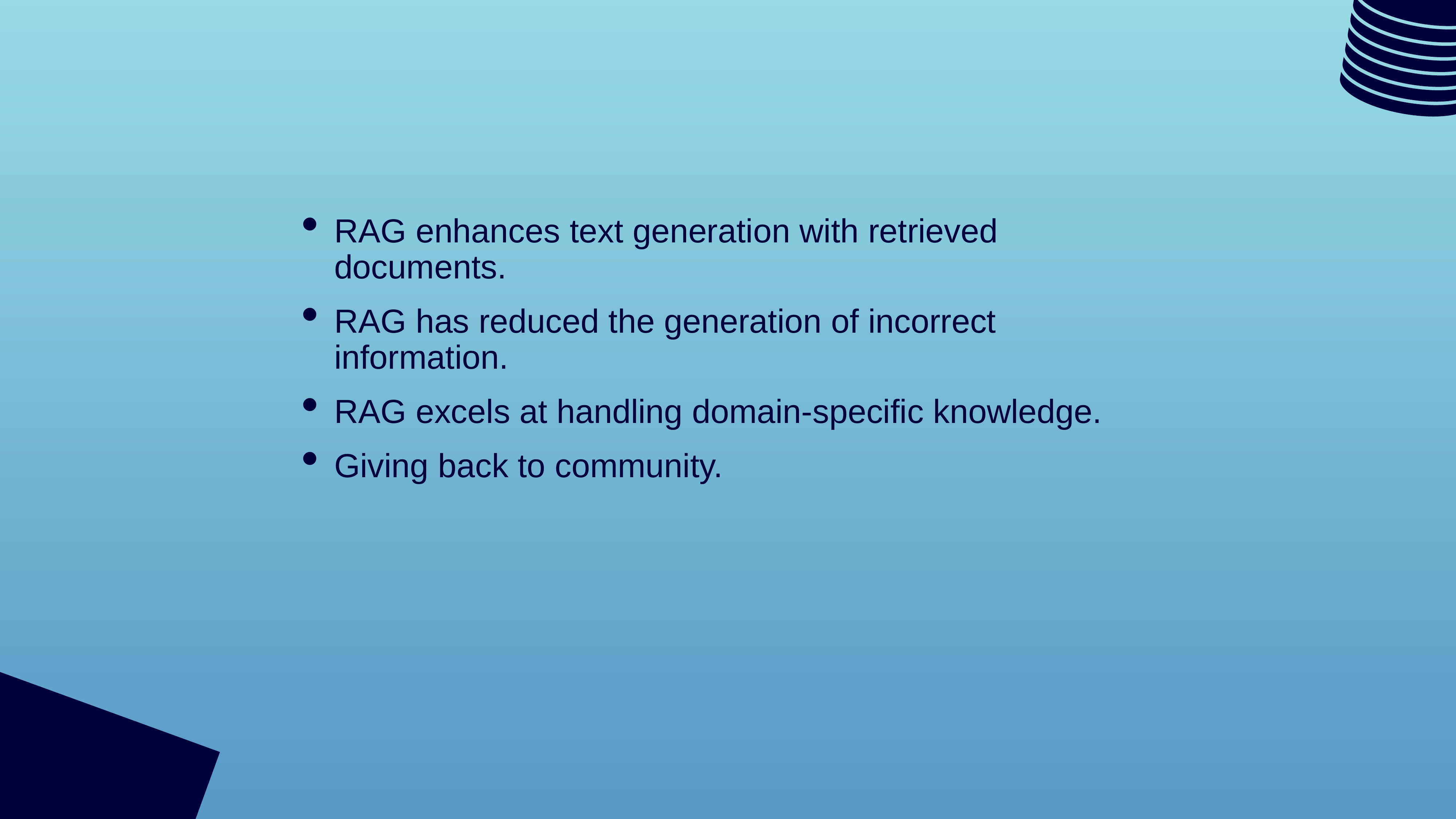

RAG enhances text generation with retrieved documents.
RAG has reduced the generation of incorrect information.
RAG excels at handling domain-specific knowledge.
Giving back to community.

7